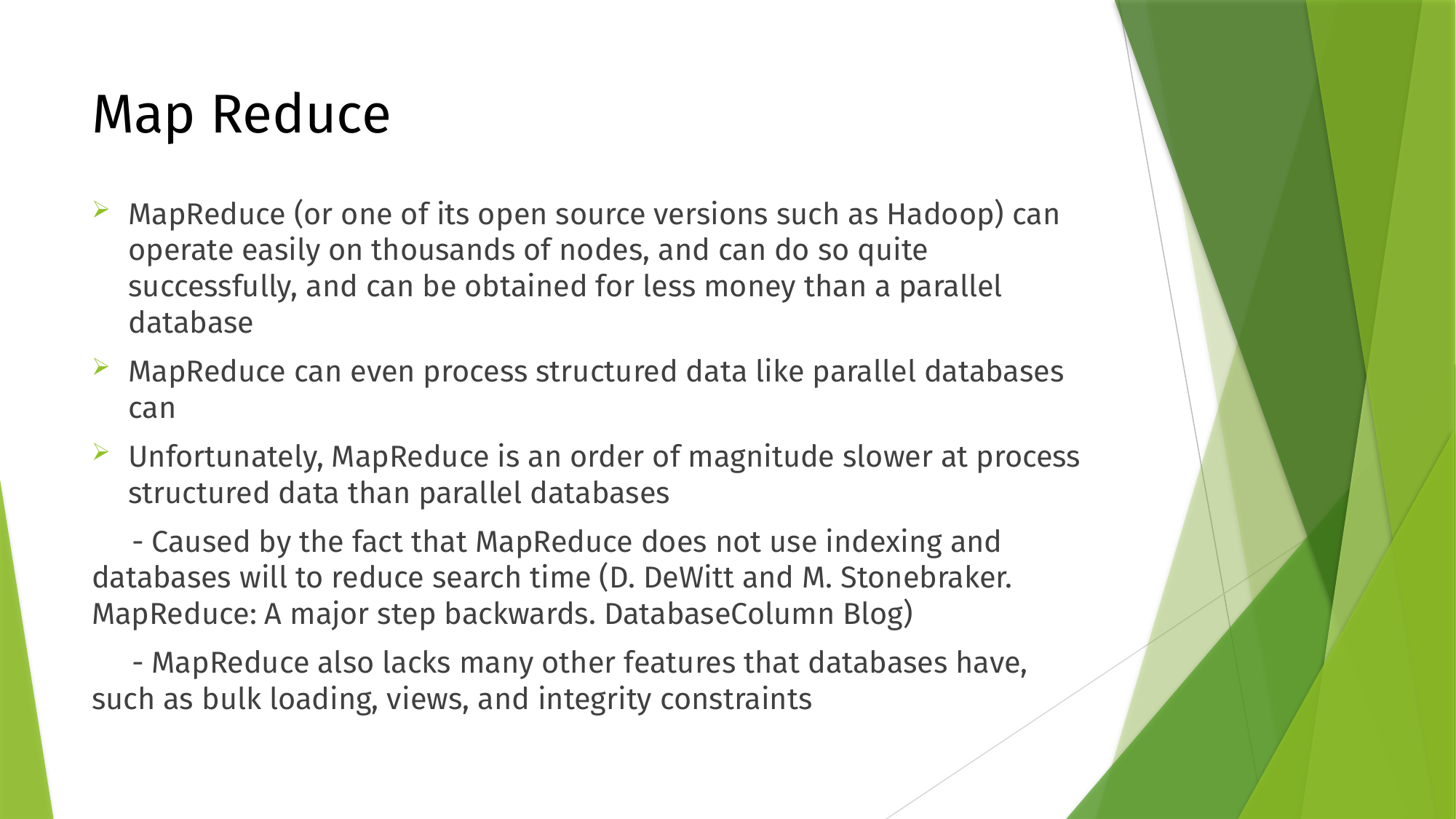

# Map Reduce
MapReduce (or one of its open source versions such as Hadoop) can operate easily on thousands of nodes, and can do so quite successfully, and can be obtained for less money than a parallel database
MapReduce can even process structured data like parallel databases can
Unfortunately, MapReduce is an order of magnitude slower at process structured data than parallel databases
     - Caused by the fact that MapReduce does not use indexing and databases will to reduce search time (D. DeWitt and M. Stonebraker. MapReduce: A major step backwards. DatabaseColumn Blog)
     - MapReduce also lacks many other features that databases have, such as bulk loading, views, and integrity constraints